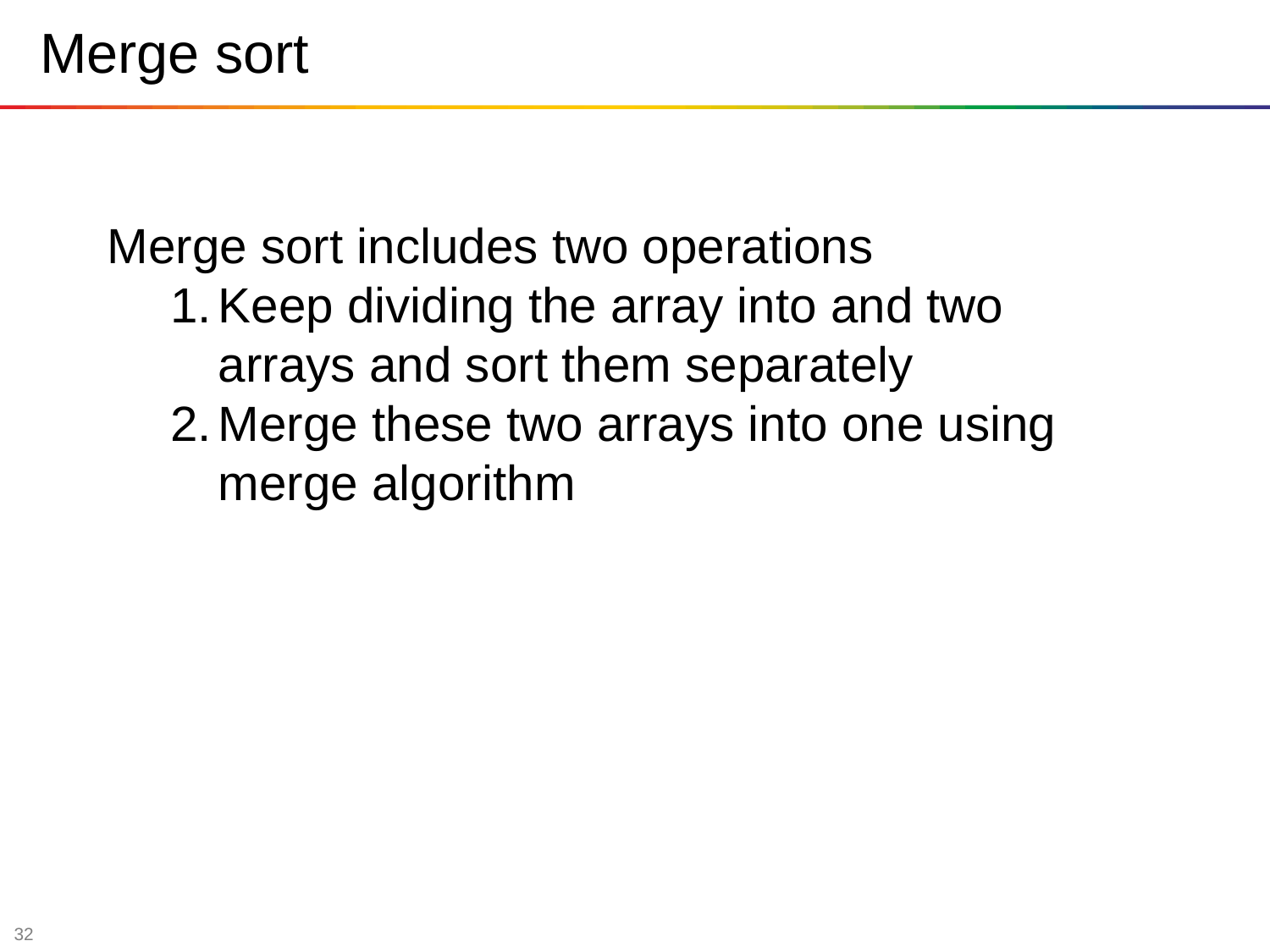

Merge sort
Merge sort includes two operations
Keep dividing the array into and two arrays and sort them separately
Merge these two arrays into one using merge algorithm